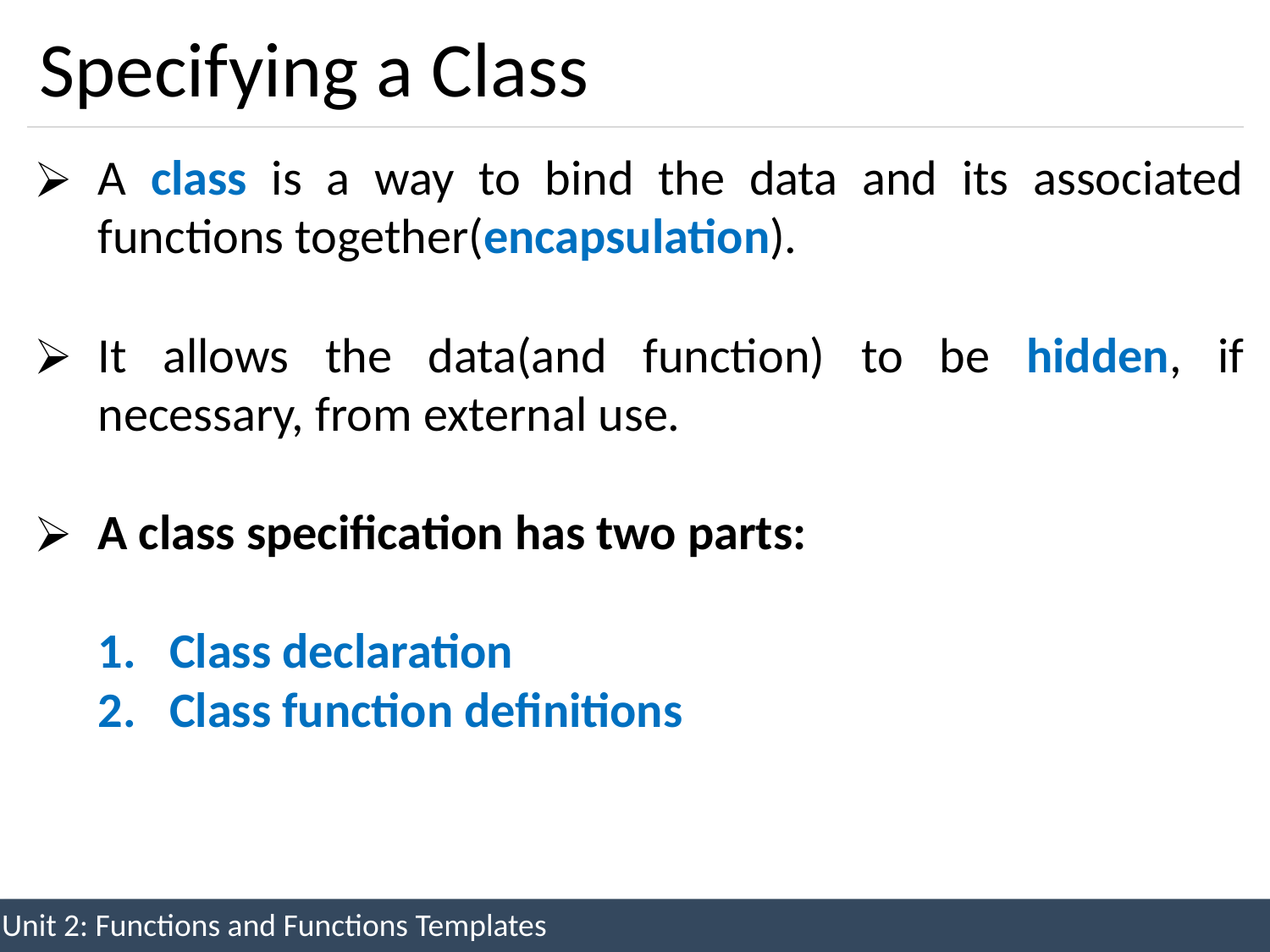

# Specifying a Class
A class is a way to bind the data and its associated functions together(encapsulation).

It allows the data(and function) to be hidden, if necessary, from external use.

A class specification has two parts:

Class declaration
Class function definitions

Unit 2: Functions and Functions Templates

32